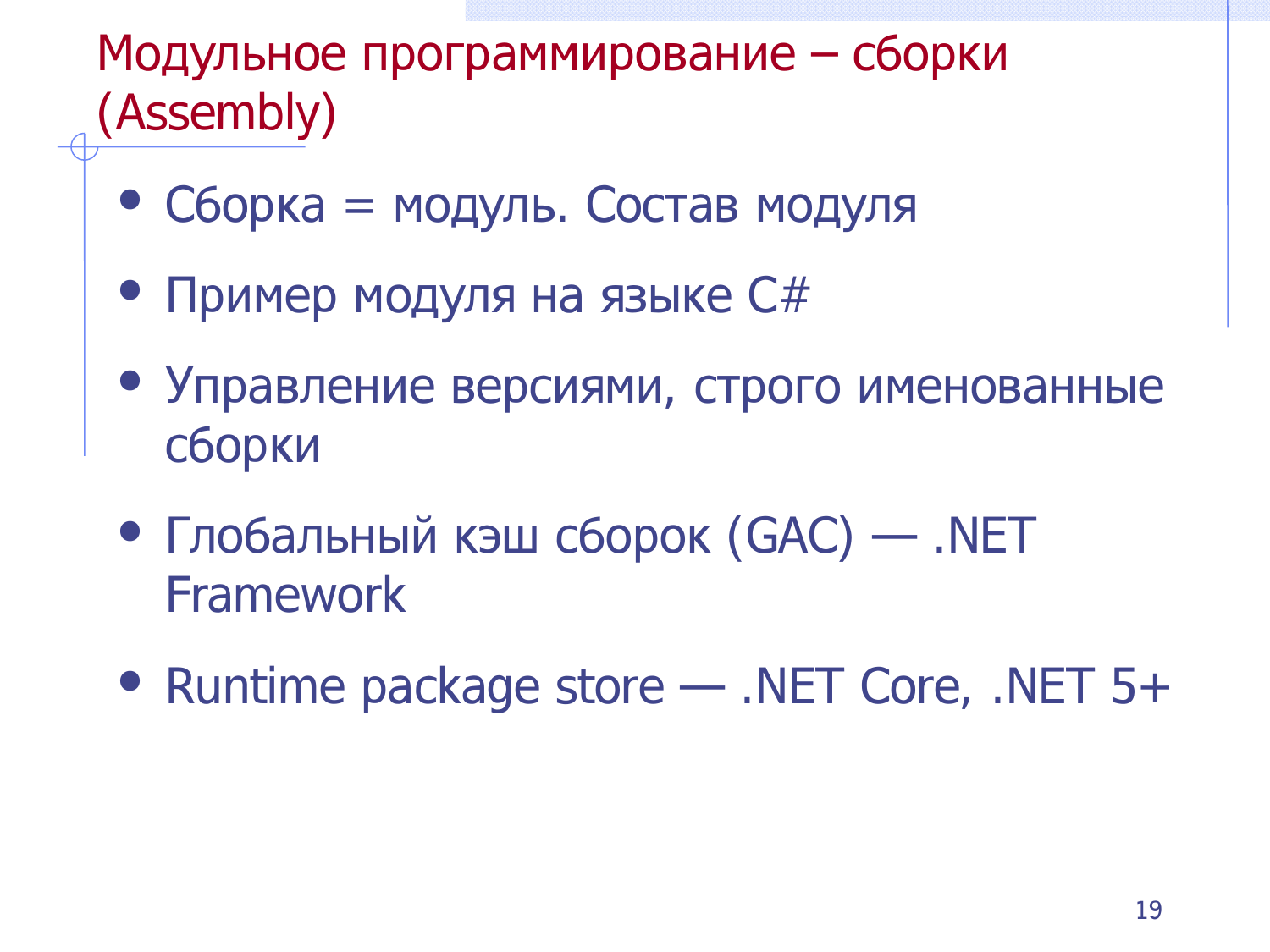

# Модульное программирование – сборки (Assembly)
Сборка = модуль. Состав модуля
Пример модуля на языке C#
Управление версиями, строго именованные сборки
Глобальный кэш сборок (GAC) — .NET Framework
Runtime package store — .NET Core, .NET 5+
19